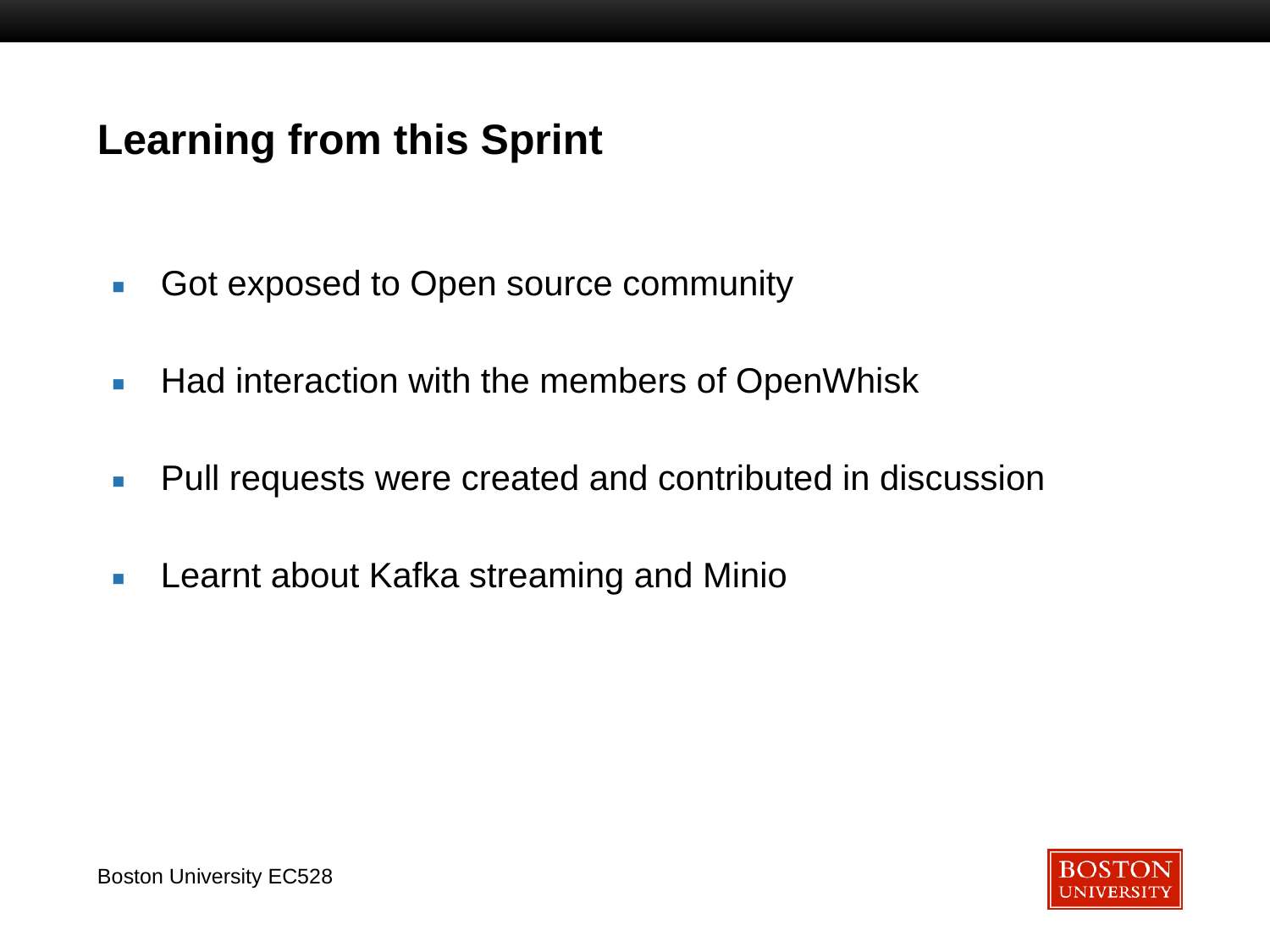

# Learning from this Sprint
Got exposed to Open source community

Had interaction with the members of OpenWhisk

Pull requests were created and contributed in discussion

Learnt about Kafka streaming and Minio